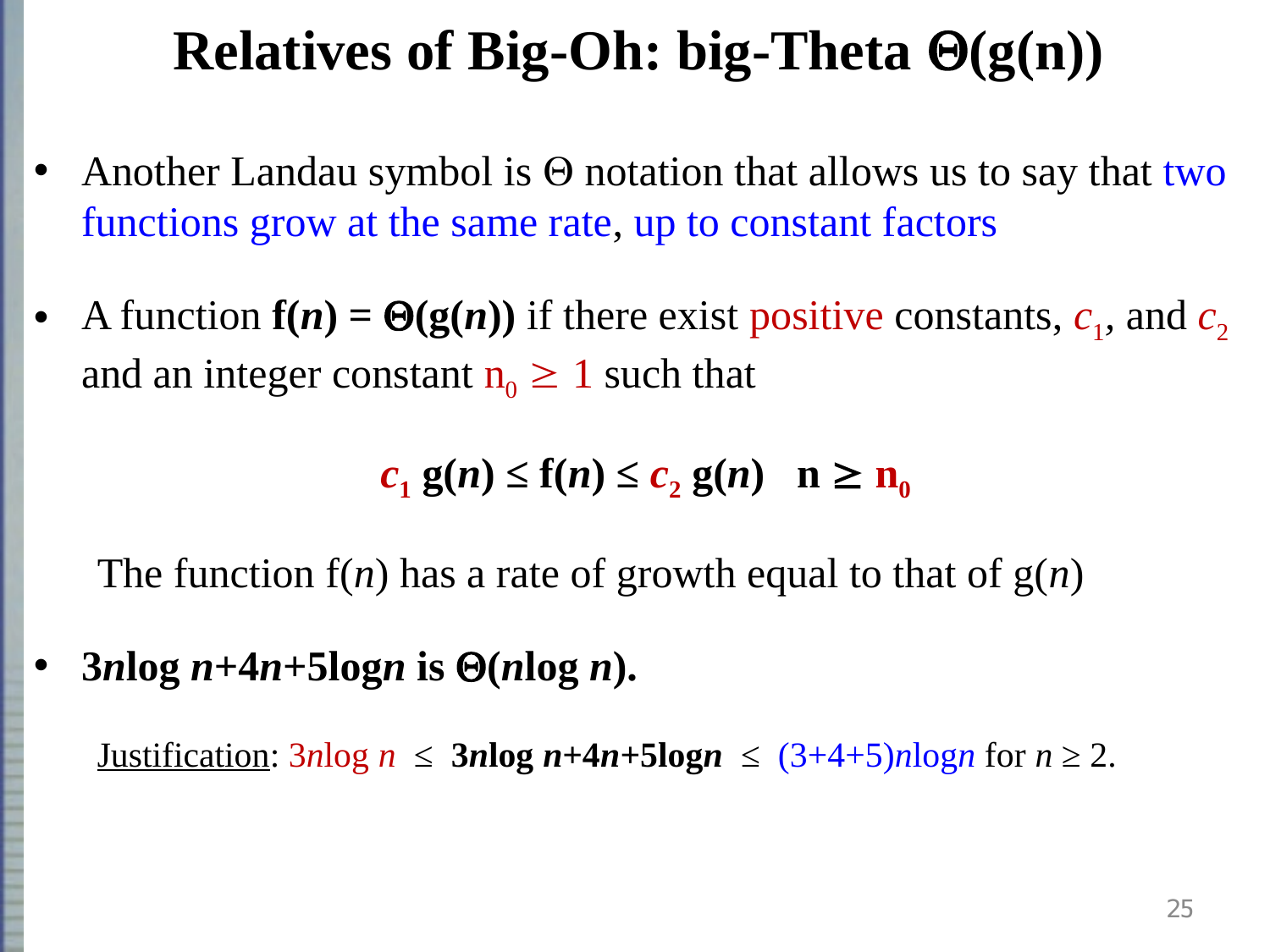

Relatives of Big-Oh: big-Theta Θ(g(n))
Another Landau symbol is Θ notation that allows us to say that two functions grow at the same rate, up to constant factors
A function f(n) = Θ(g(n)) if there exist positive constants, c1, and c2  and an integer constant n0 ≥ 1 such that
c1 g(n) ≤ f(n) ≤ c2 g(n)   n ≥ n0
The function f(n) has a rate of growth equal to that of g(n)
3nlog n+4n+5logn is Θ(nlog n).
Justification: 3nlog n  ≤  3nlog n+4n+5logn  ≤  (3+4+5)nlogn for n ≥ 2.

25